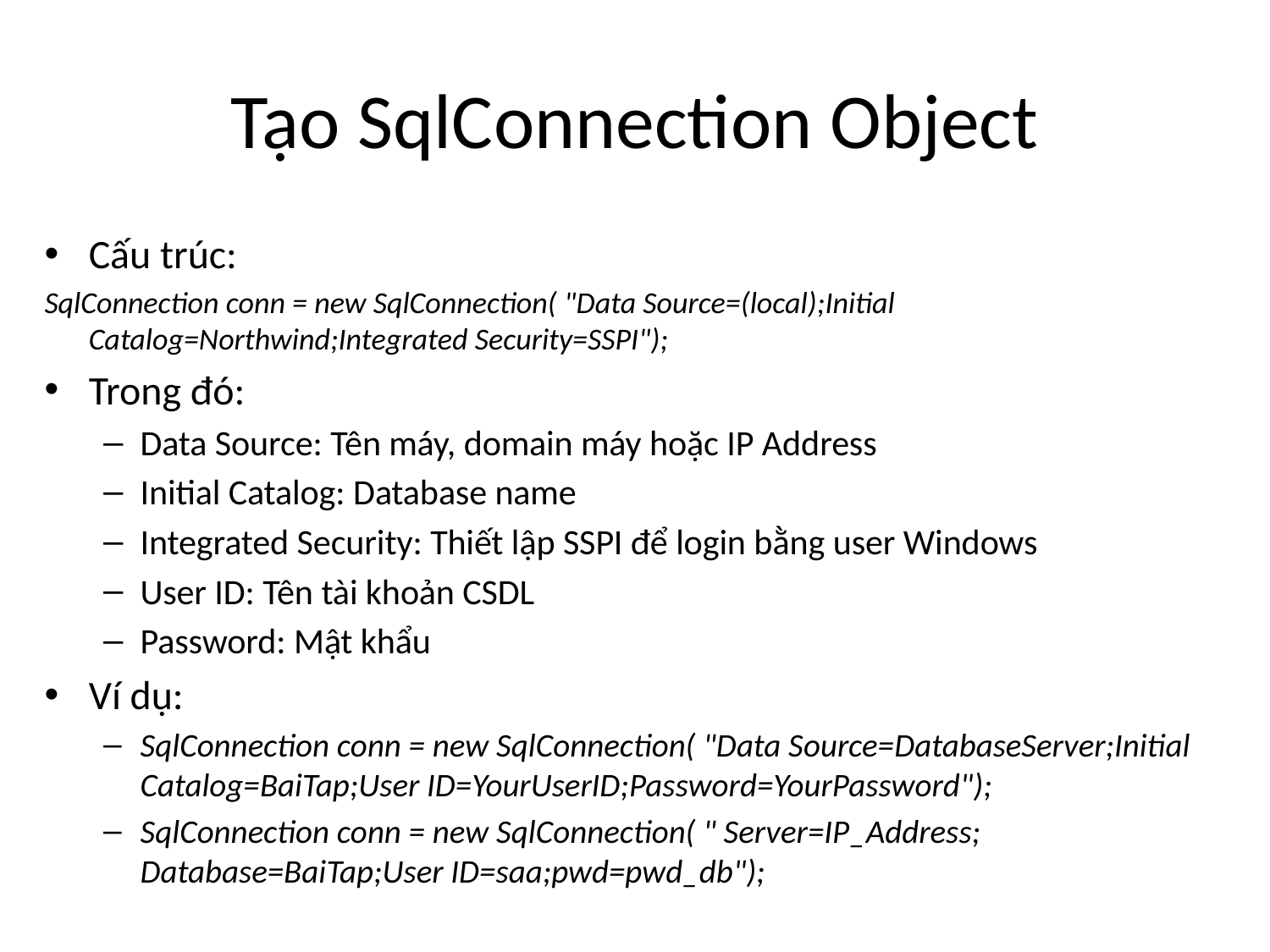

# Tạo SqlConnection Object
Cấu trúc:
SqlConnection conn = new SqlConnection( "Data Source=(local);Initial Catalog=Northwind;Integrated Security=SSPI");
Trong đó:
Data Source: Tên máy, domain máy hoặc IP Address
Initial Catalog: Database name
Integrated Security: Thiết lập SSPI để login bằng user Windows
User ID: Tên tài khoản CSDL
Password: Mật khẩu
Ví dụ:
SqlConnection conn = new SqlConnection( "Data Source=DatabaseServer;Initial 	Catalog=BaiTap;User ID=YourUserID;Password=YourPassword");
SqlConnection conn = new SqlConnection( " Server=IP_Address; Database=BaiTap;User ID=saa;pwd=pwd_db");